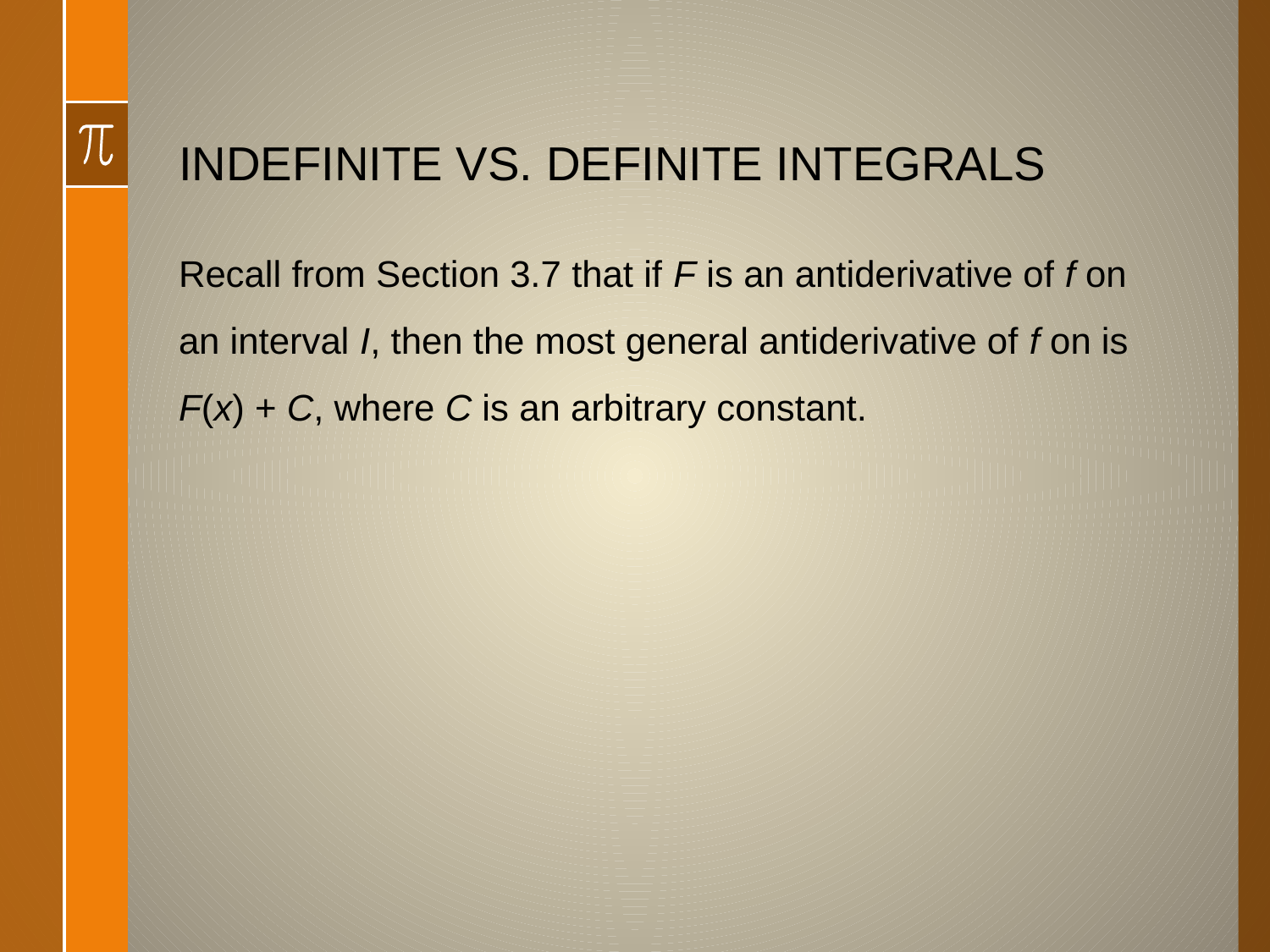

# INDEFINITE VS. DEFINITE INTEGRALS
Recall from Section 3.7 that if F is an antiderivative of f on an interval I, then the most general antiderivative of f on is F(x) + C, where C is an arbitrary constant.